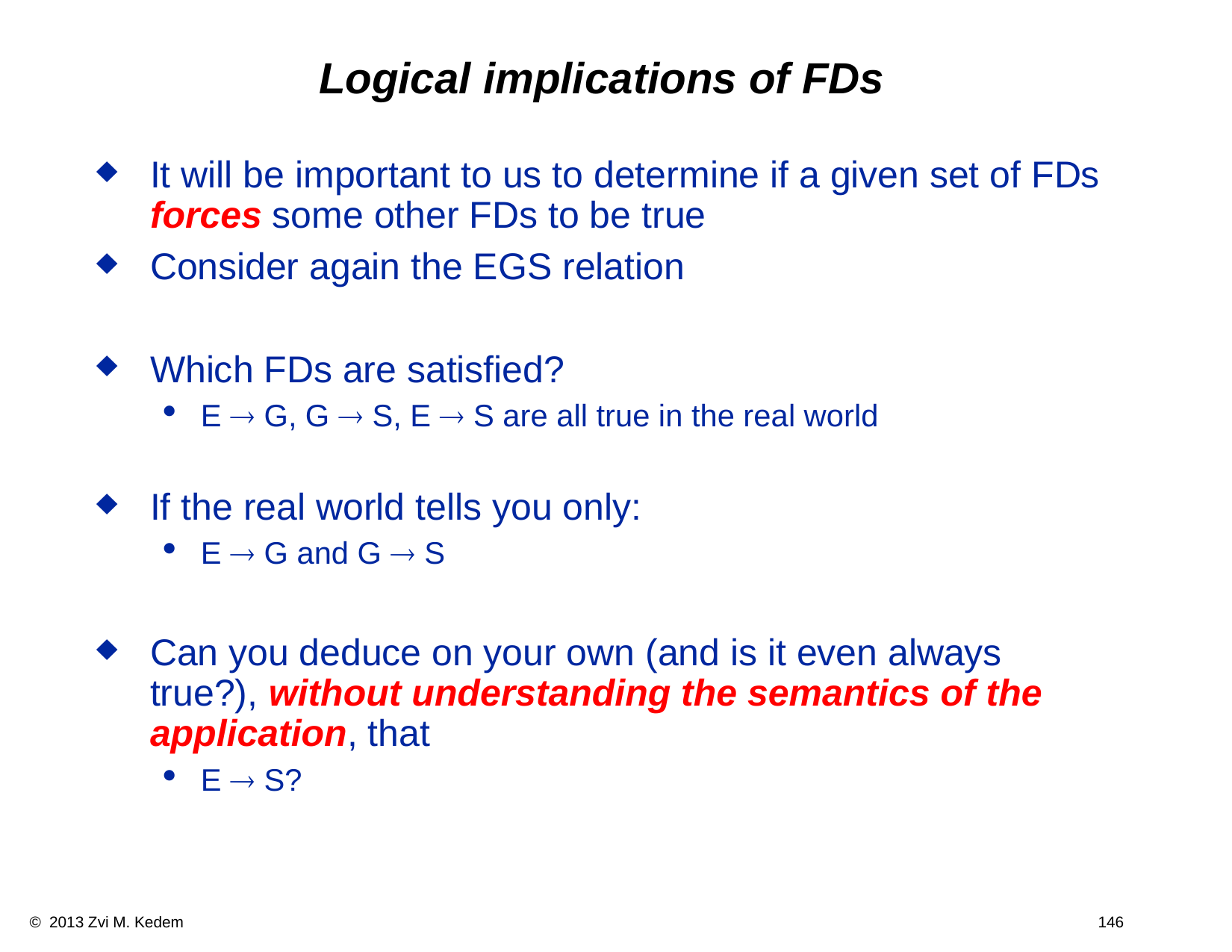

# Logical implications of FDs
It will be important to us to determine if a given set of FDs forces some other FDs to be true
Consider again the EGS relation

Which FDs are satisfied?
E → G, G → S, E → S are all true in the real world

If the real world tells you only:
E → G and G → S

Can you deduce on your own (and is it even always true?), without understanding the semantics of the application, that
E → S?